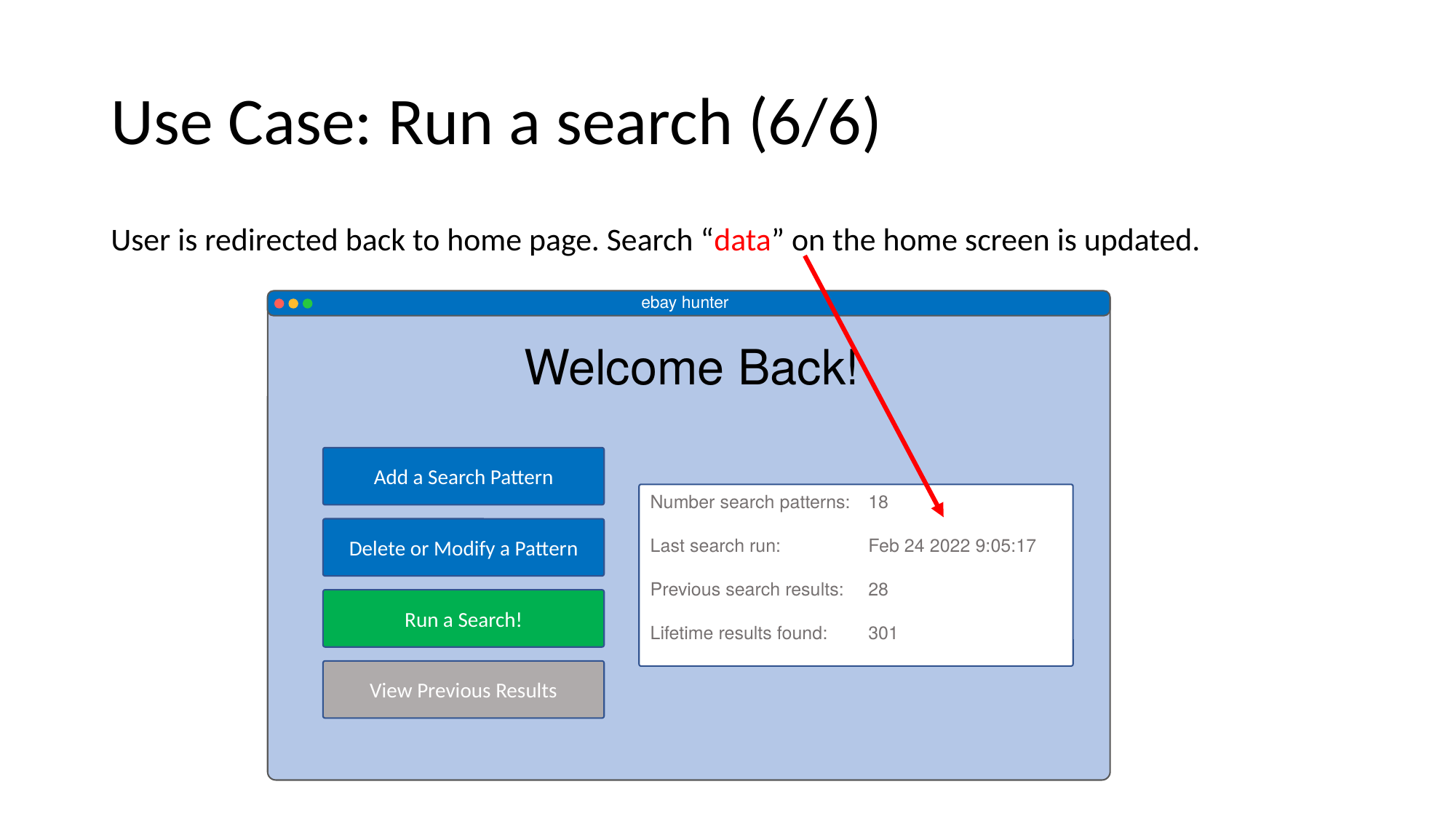

# Use Case: Run a search (6/6)
User is redirected back to home page. Search “data” on the home screen is updated.
ebay hunter

Welcome Back!
Add a Search Pattern
Number search patterns:	18
Last search run:	Feb 24 2022 9:05:17
Previous search results:	28
Lifetime results found:	301
Delete or Modify a Pattern
Run a Search!
View Previous Results